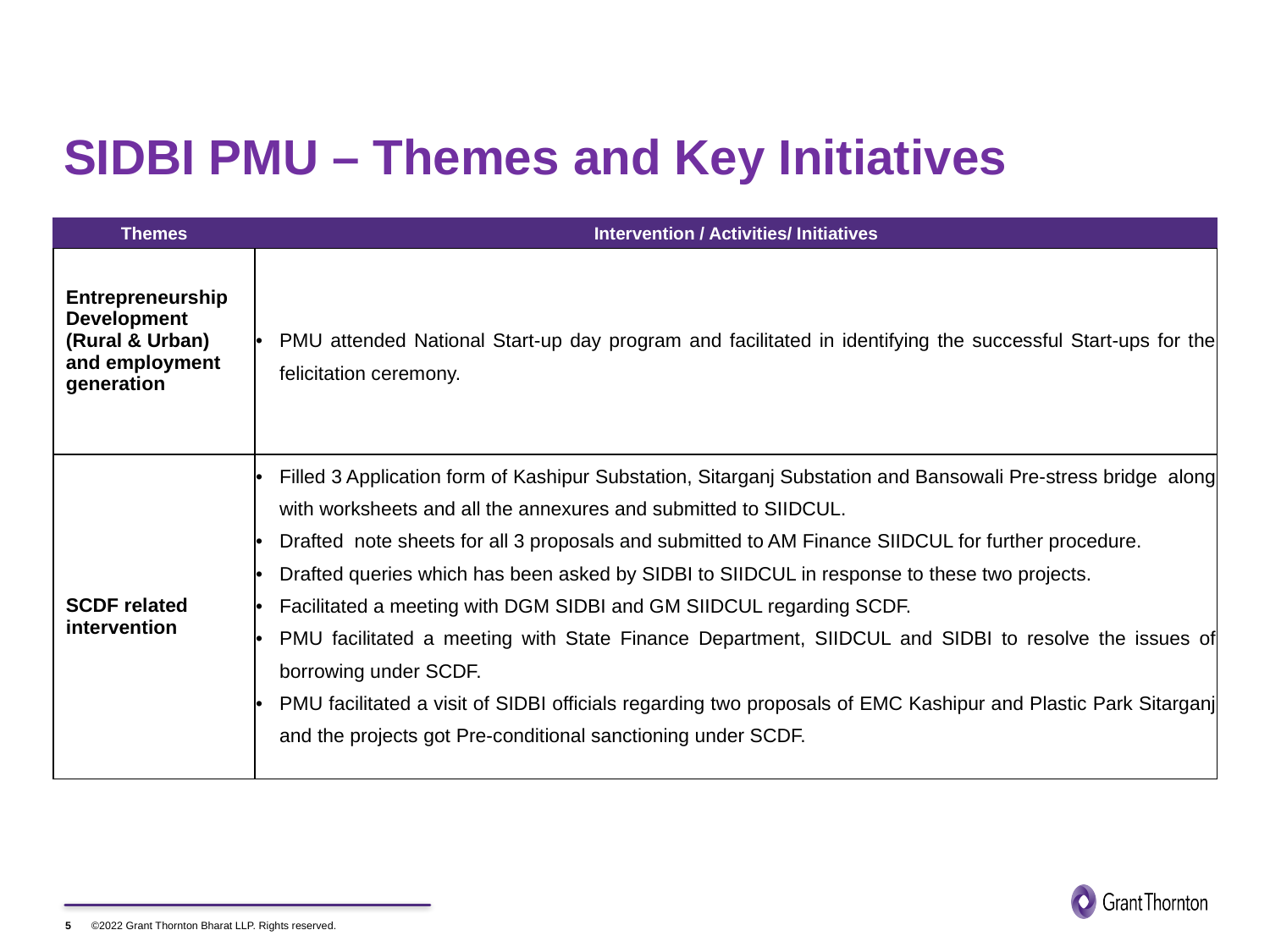

# SIDBI PMU – Themes and Key Initiatives
| Themes | Intervention / Activities/ Initiatives |
| --- | --- |
| Entrepreneurship Development (Rural & Urban) and employment generation | PMU attended National Start-up day program and facilitated in identifying the successful Start-ups for the felicitation ceremony. |
| SCDF related intervention | Filled 3 Application form of Kashipur Substation, Sitarganj Substation and Bansowali Pre-stress bridge along with worksheets and all the annexures and submitted to SIIDCUL. Drafted note sheets for all 3 proposals and submitted to AM Finance SIIDCUL for further procedure. Drafted queries which has been asked by SIDBI to SIIDCUL in response to these two projects. Facilitated a meeting with DGM SIDBI and GM SIIDCUL regarding SCDF. PMU facilitated a meeting with State Finance Department, SIIDCUL and SIDBI to resolve the issues of borrowing under SCDF. PMU facilitated a visit of SIDBI officials regarding two proposals of EMC Kashipur and Plastic Park Sitarganj and the projects got Pre-conditional sanctioning under SCDF. |
5